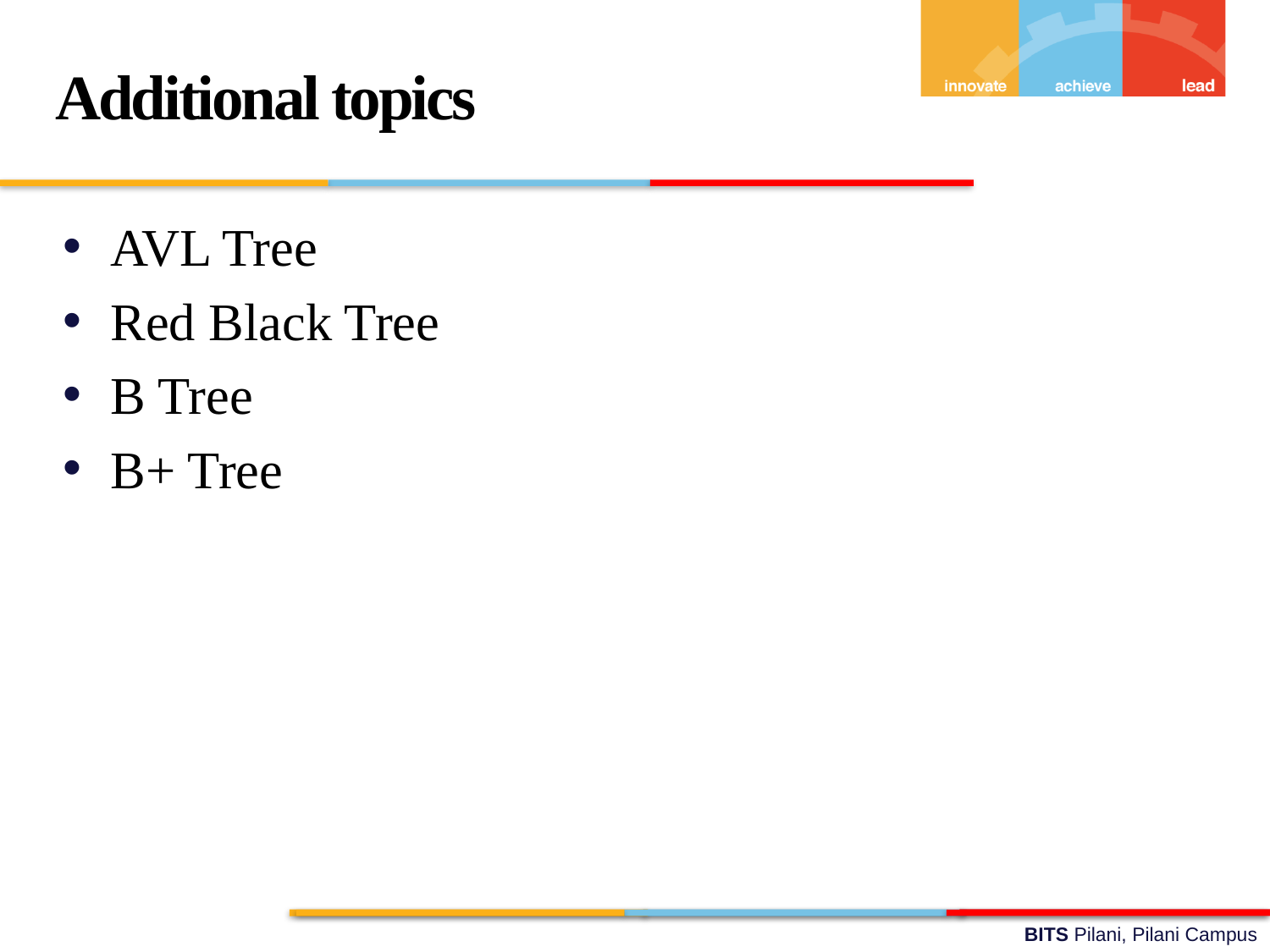

Additional topics
AVL Tree
Red Black Tree
B Tree
B+ Tree